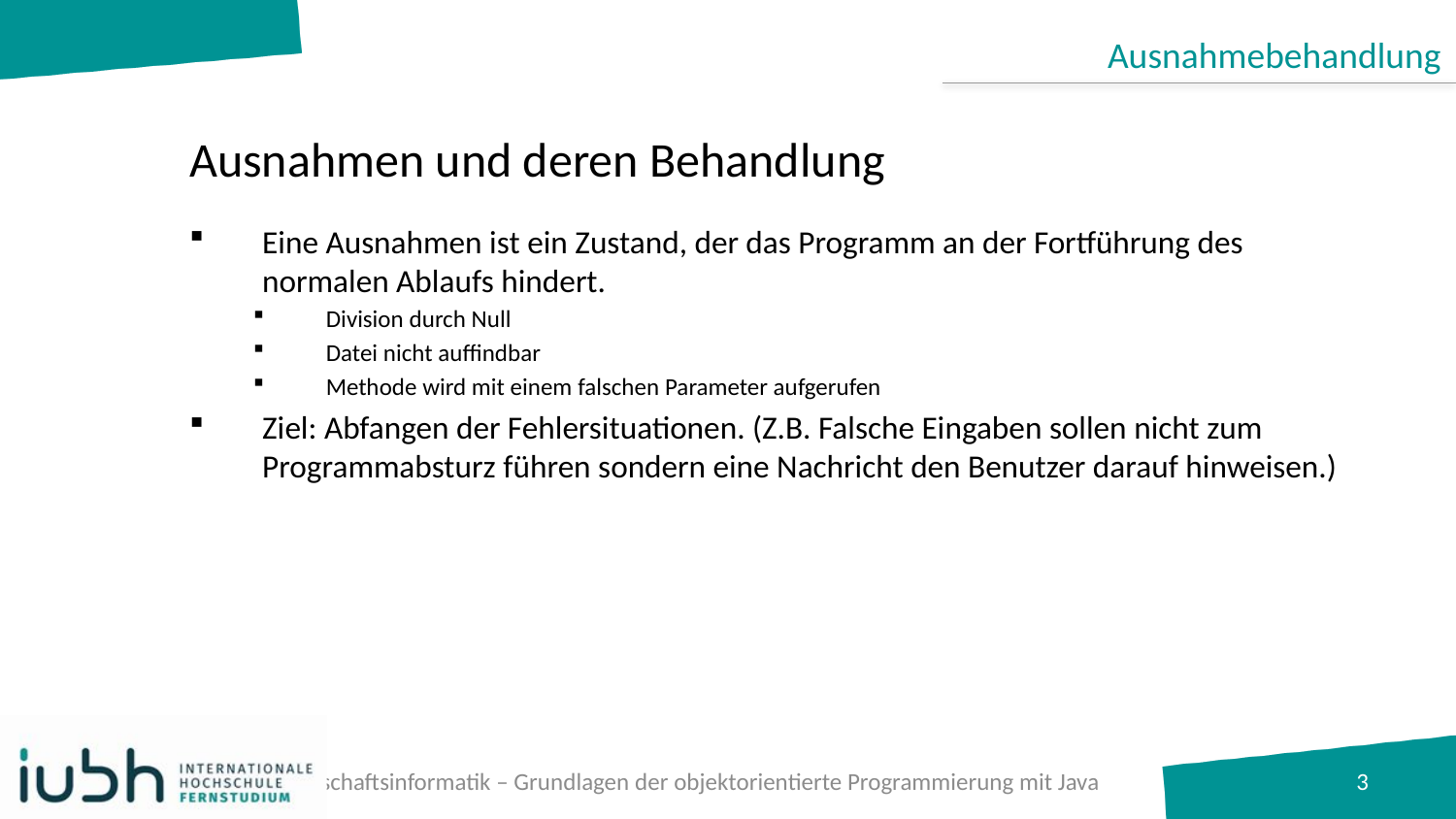

Ausnahmebehandlung
# Ausnahmen und deren Behandlung
Eine Ausnahmen ist ein Zustand, der das Programm an der Fortführung des normalen Ablaufs hindert.
Division durch Null
Datei nicht auffindbar
Methode wird mit einem falschen Parameter aufgerufen
Ziel: Abfangen der Fehlersituationen. (Z.B. Falsche Eingaben sollen nicht zum Programmabsturz führen sondern eine Nachricht den Benutzer darauf hinweisen.)

B.A. Wirtschaftsinformatik – Grundlagen der objektorientierte Programmierung mit Java
3